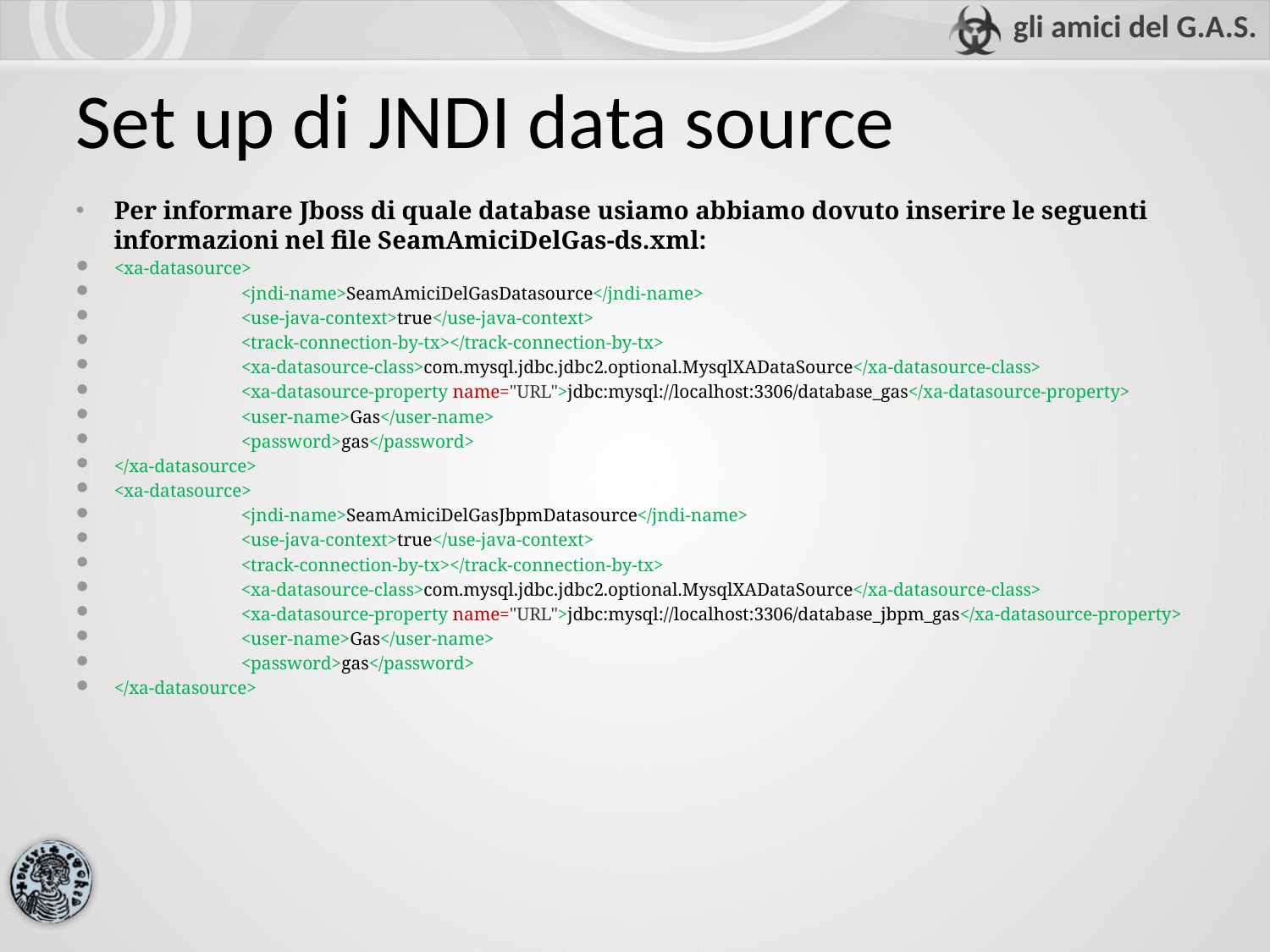

Set up di JNDI data source
Per informare Jboss di quale database usiamo abbiamo dovuto inserire le seguenti informazioni nel file SeamAmiciDelGas-ds.xml:
<xa-datasource>
	<jndi-name>SeamAmiciDelGasDatasource</jndi-name>
	<use-java-context>true</use-java-context>
	<track-connection-by-tx></track-connection-by-tx>
	<xa-datasource-class>com.mysql.jdbc.jdbc2.optional.MysqlXADataSource</xa-datasource-class>
	<xa-datasource-property name="URL">jdbc:mysql://localhost:3306/database_gas</xa-datasource-property>
	<user-name>Gas</user-name>
	<password>gas</password>
</xa-datasource>
<xa-datasource>
	<jndi-name>SeamAmiciDelGasJbpmDatasource</jndi-name>
	<use-java-context>true</use-java-context>
	<track-connection-by-tx></track-connection-by-tx>
	<xa-datasource-class>com.mysql.jdbc.jdbc2.optional.MysqlXADataSource</xa-datasource-class>
	<xa-datasource-property name="URL">jdbc:mysql://localhost:3306/database_jbpm_gas</xa-datasource-property>
	<user-name>Gas</user-name>
	<password>gas</password>
</xa-datasource>